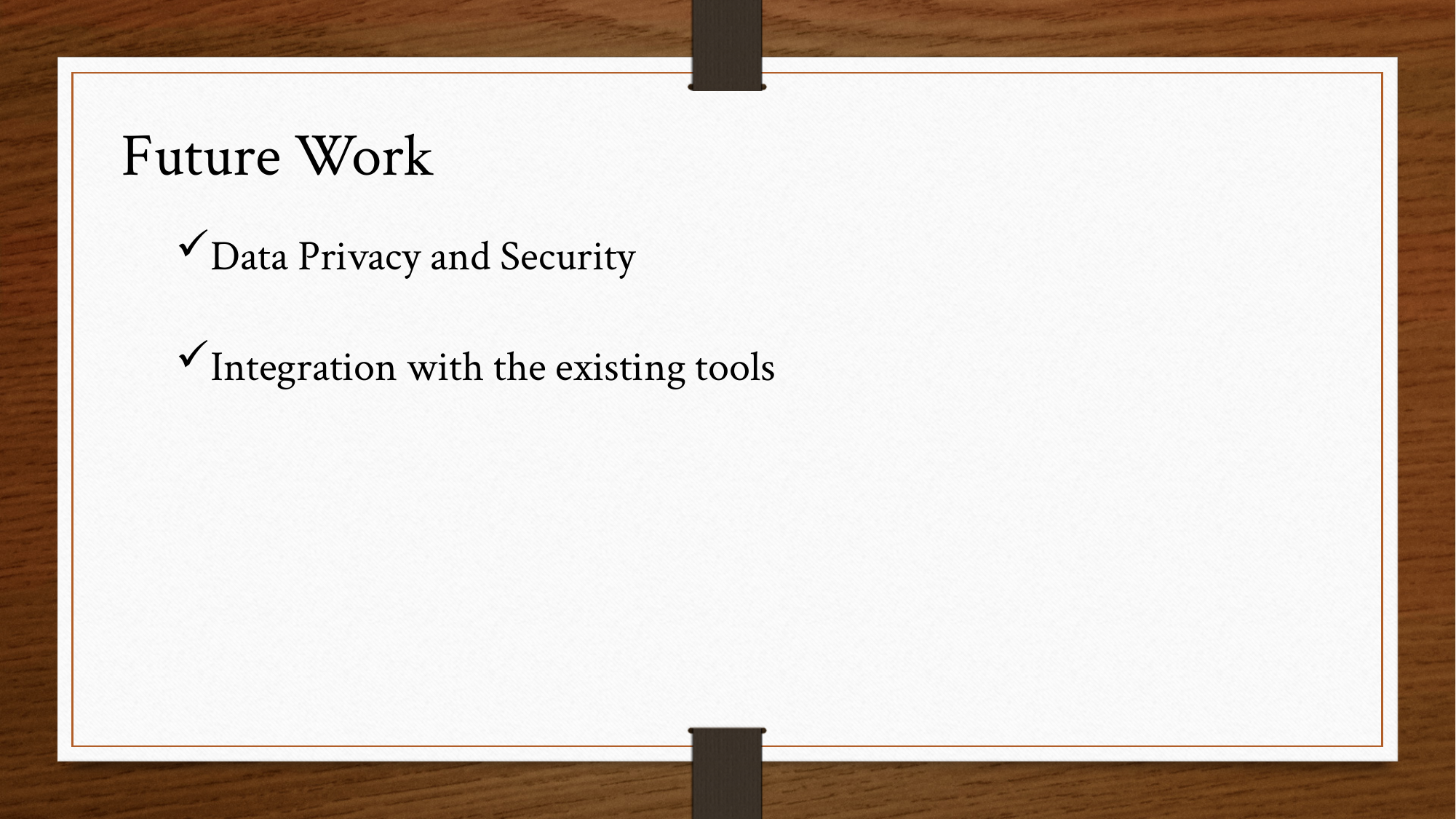

Future Work
Data Privacy and Security
Integration with the existing tools